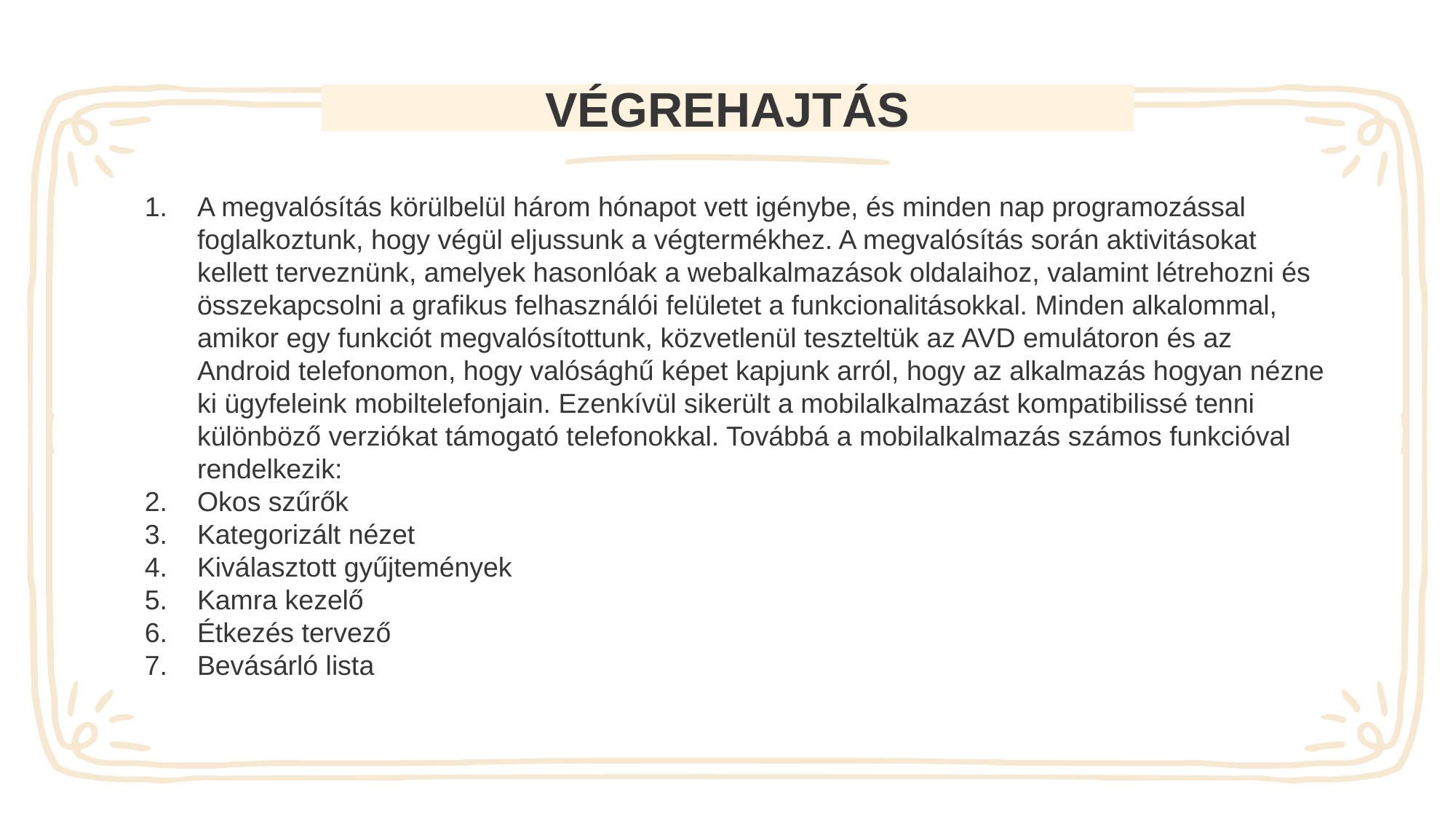

# VÉGREHAJTÁS
A megvalósítás körülbelül három hónapot vett igénybe, és minden nap programozással foglalkoztunk, hogy végül eljussunk a végtermékhez. A megvalósítás során aktivitásokat kellett terveznünk, amelyek hasonlóak a webalkalmazások oldalaihoz, valamint létrehozni és összekapcsolni a grafikus felhasználói felületet a funkcionalitásokkal. Minden alkalommal, amikor egy funkciót megvalósítottunk, közvetlenül teszteltük az AVD emulátoron és az Android telefonomon, hogy valósághű képet kapjunk arról, hogy az alkalmazás hogyan nézne ki ügyfeleink mobiltelefonjain. Ezenkívül sikerült a mobilalkalmazást kompatibilissé tenni különböző verziókat támogató telefonokkal. Továbbá a mobilalkalmazás számos funkcióval rendelkezik:
Okos szűrők
Kategorizált nézet
Kiválasztott gyűjtemények
Kamra kezelő
Étkezés tervező
Bevásárló lista